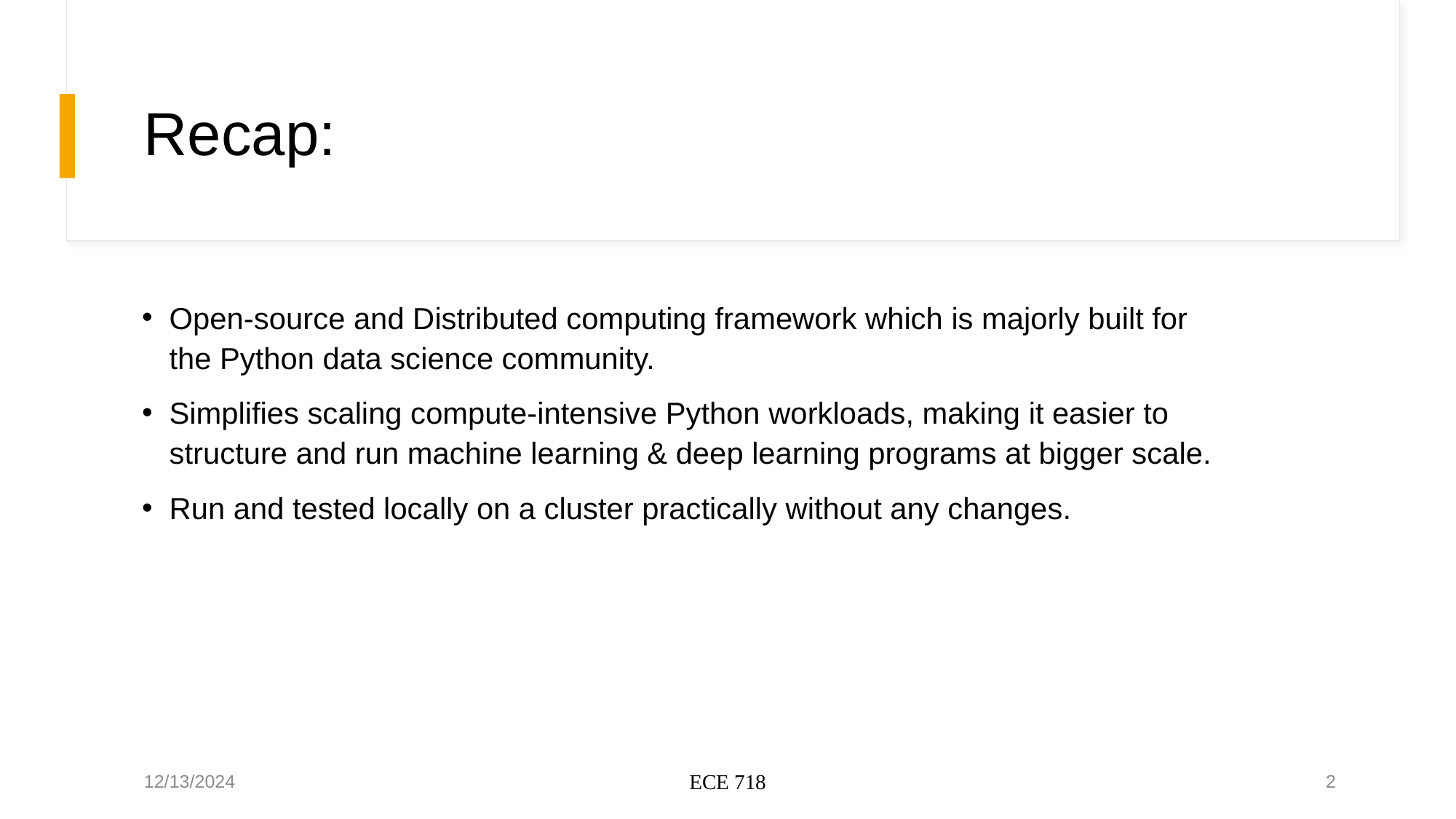

# Recap:
Open-source and Distributed computing framework which is majorly built for the Python data science community.
Simplifies scaling compute-intensive Python workloads, making it easier to structure and run machine learning & deep learning programs at bigger scale.
Run and tested locally on a cluster practically without any changes.
12/13/2024
ECE 718
2